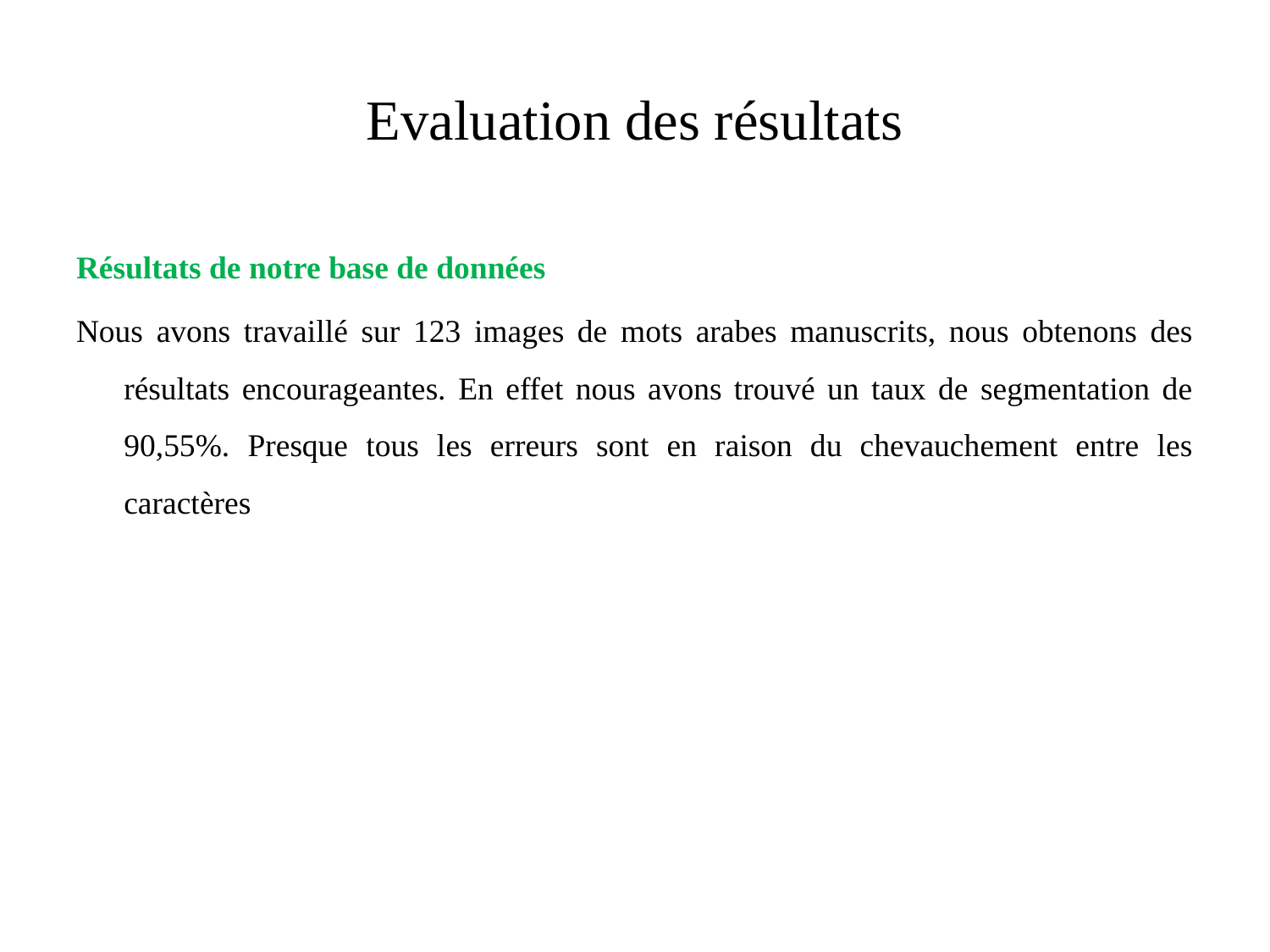

# Evaluation des résultats
Résultats de notre base de données
Nous avons travaillé sur 123 images de mots arabes manuscrits, nous obtenons des résultats encourageantes. En effet nous avons trouvé un taux de segmentation de 90,55%. Presque tous les erreurs sont en raison du chevauchement entre les caractères